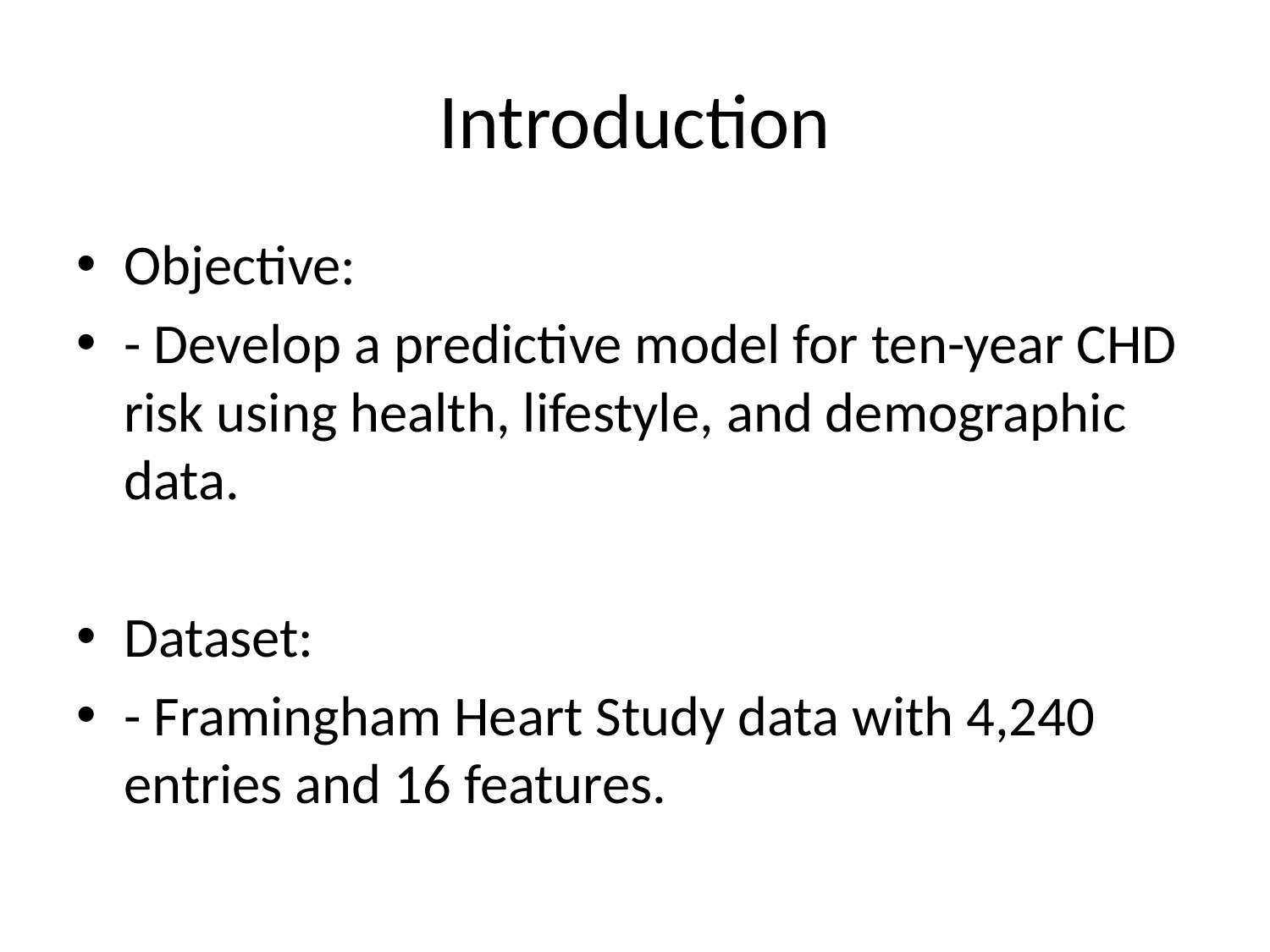

# Introduction
Objective:
- Develop a predictive model for ten-year CHD risk using health, lifestyle, and demographic data.

Dataset:
- Framingham Heart Study data with 4,240 entries and 16 features.